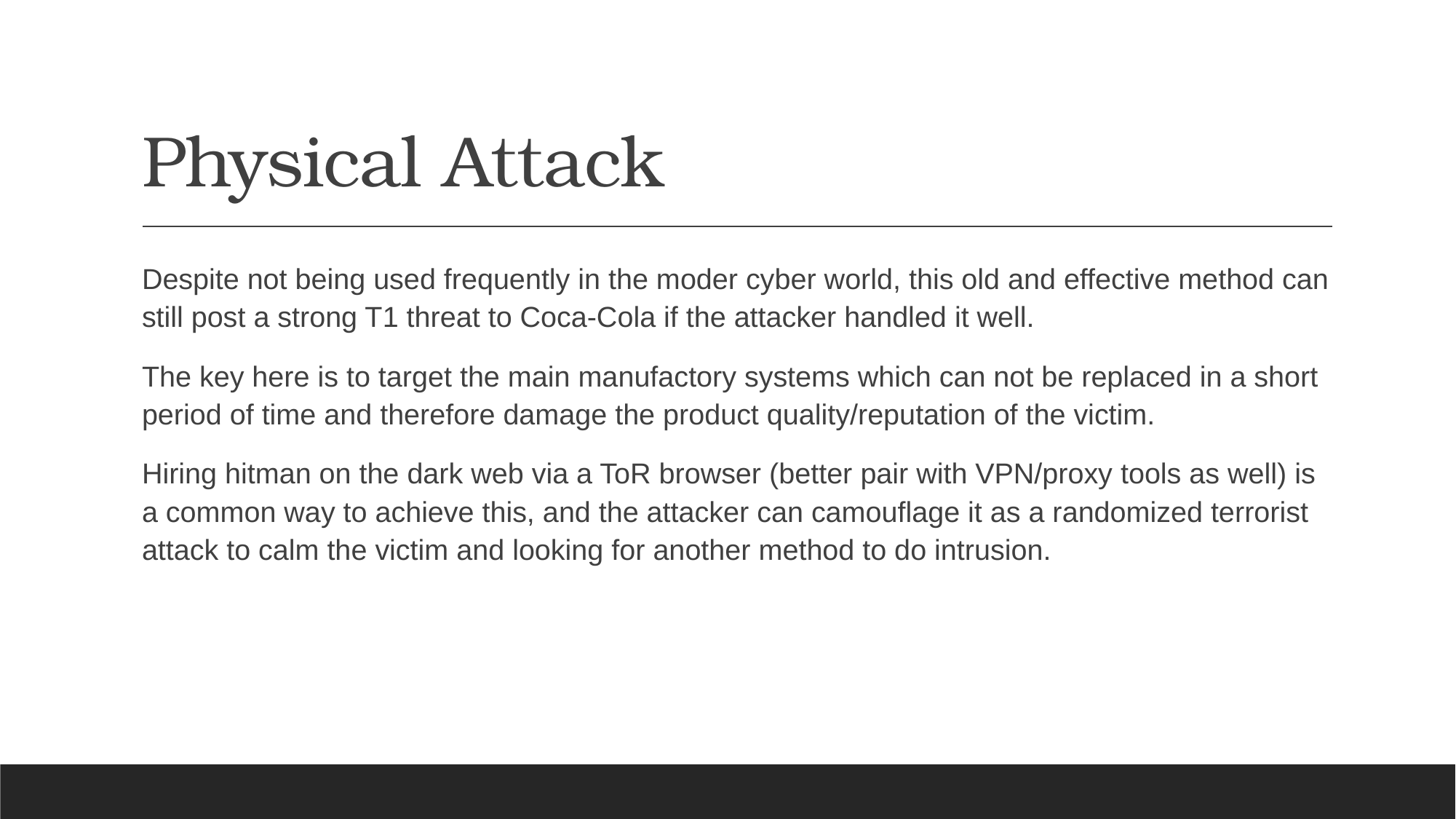

# Physical Attack
Despite not being used frequently in the moder cyber world, this old and effective method can still post a strong T1 threat to Coca-Cola if the attacker handled it well.
The key here is to target the main manufactory systems which can not be replaced in a short period of time and therefore damage the product quality/reputation of the victim.
Hiring hitman on the dark web via a ToR browser (better pair with VPN/proxy tools as well) is a common way to achieve this, and the attacker can camouflage it as a randomized terrorist attack to calm the victim and looking for another method to do intrusion.